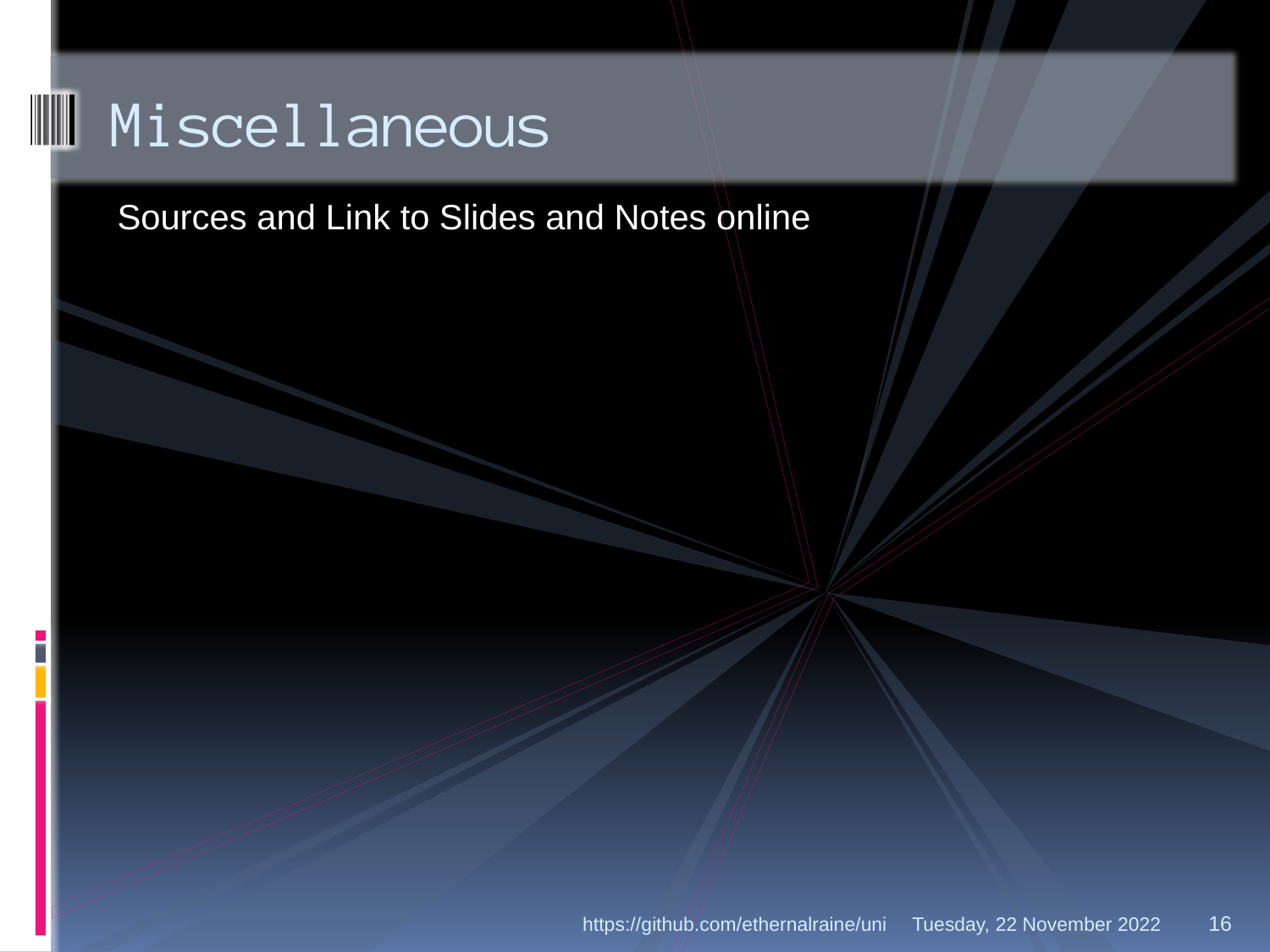

# Miscellaneous
Sources and Link to Slides and Notes online
https://github.com/ethernalraine/uni
Tuesday, 22 November 2022
16